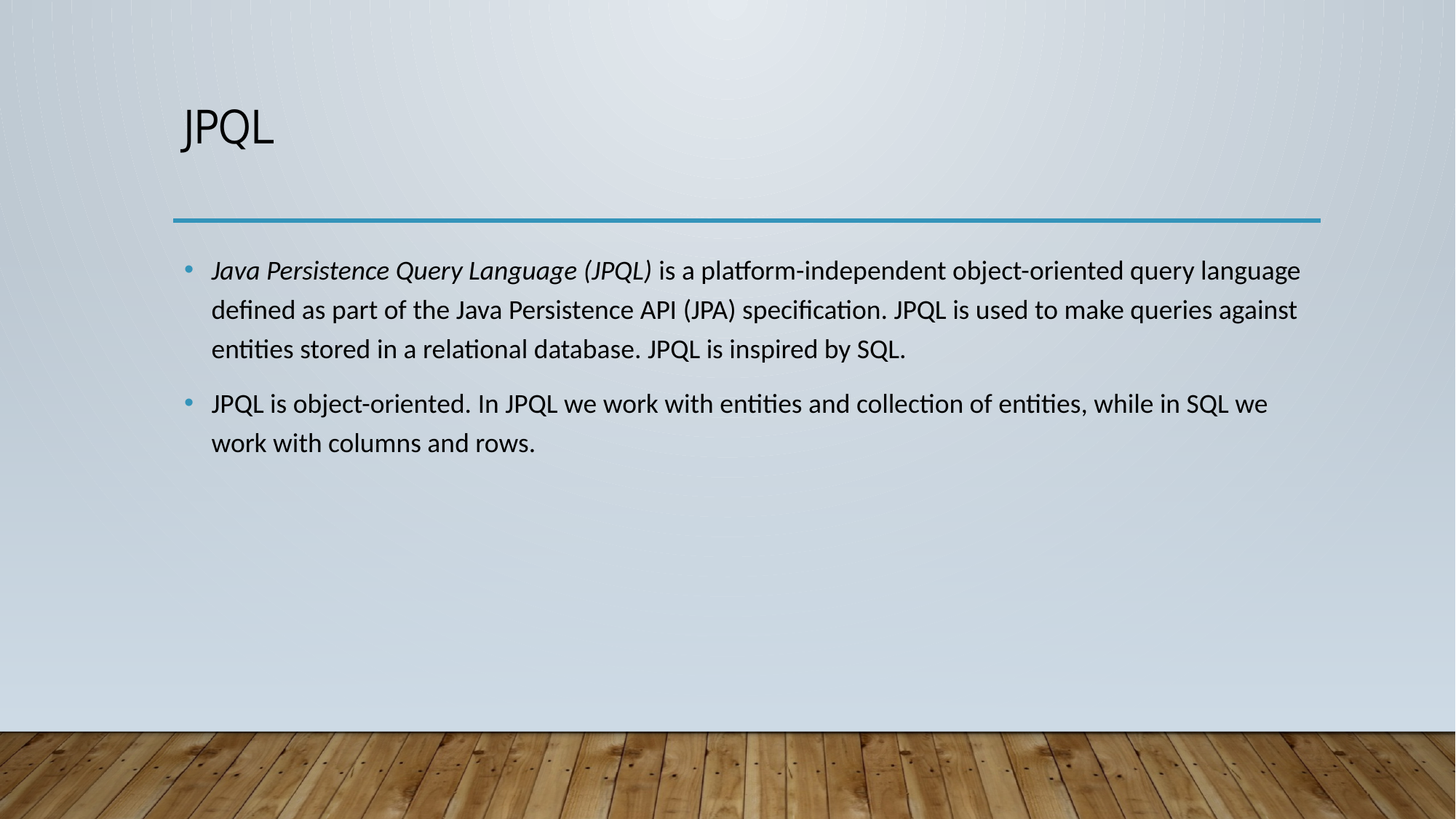

# jpql
Java Persistence Query Language (JPQL) is a platform-independent object-oriented query language defined as part of the Java Persistence API (JPA) specification. JPQL is used to make queries against entities stored in a relational database. JPQL is inspired by SQL.
JPQL is object-oriented. In JPQL we work with entities and collection of entities, while in SQL we work with columns and rows.